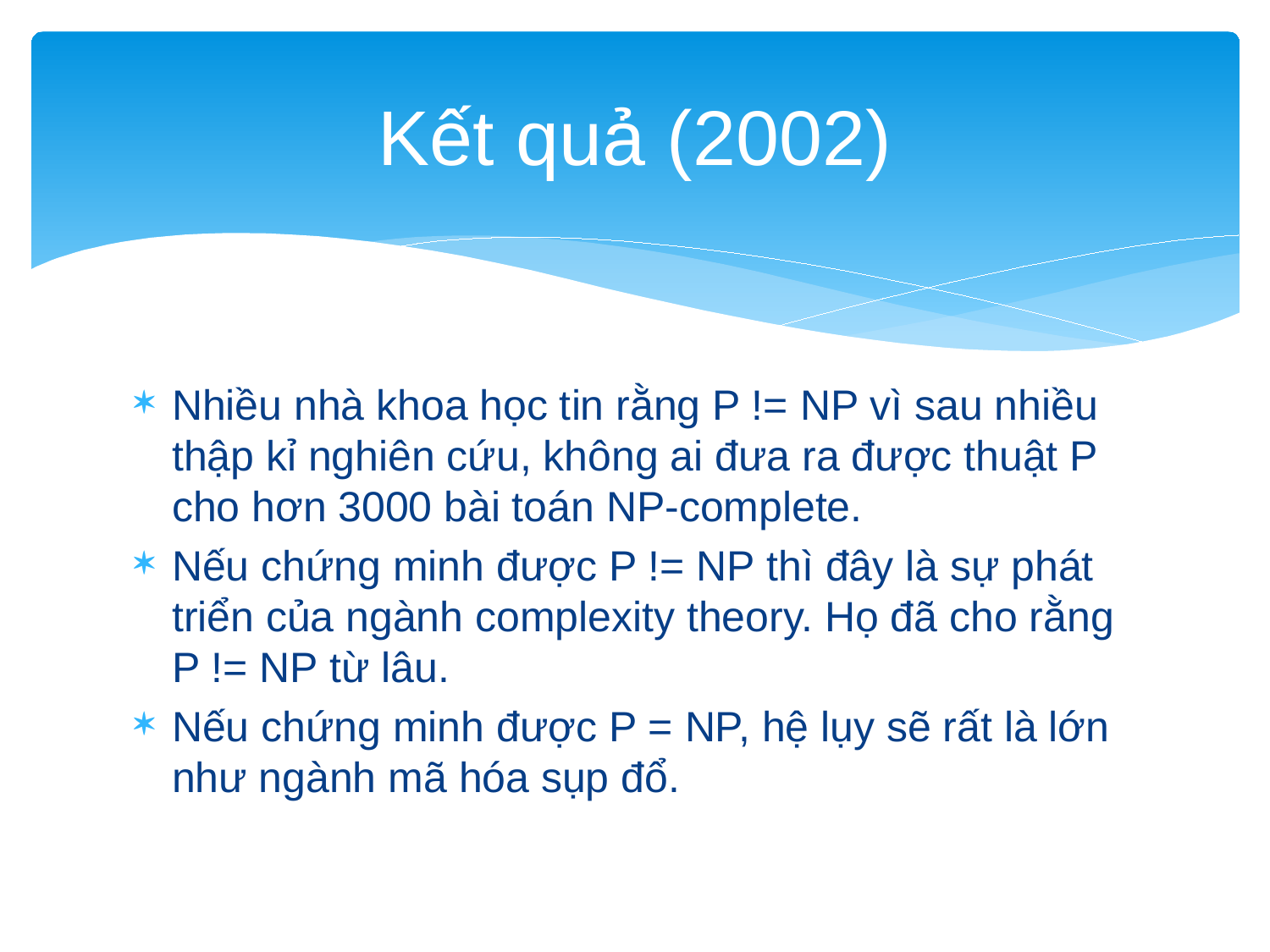

# Kết quả (2002)
Nhiều nhà khoa học tin rằng P != NP vì sau nhiều thập kỉ nghiên cứu, không ai đưa ra được thuật P cho hơn 3000 bài toán NP-complete.
Nếu chứng minh được P != NP thì đây là sự phát triển của ngành complexity theory. Họ đã cho rằng P != NP từ lâu.
Nếu chứng minh được P = NP, hệ lụy sẽ rất là lớn như ngành mã hóa sụp đổ.